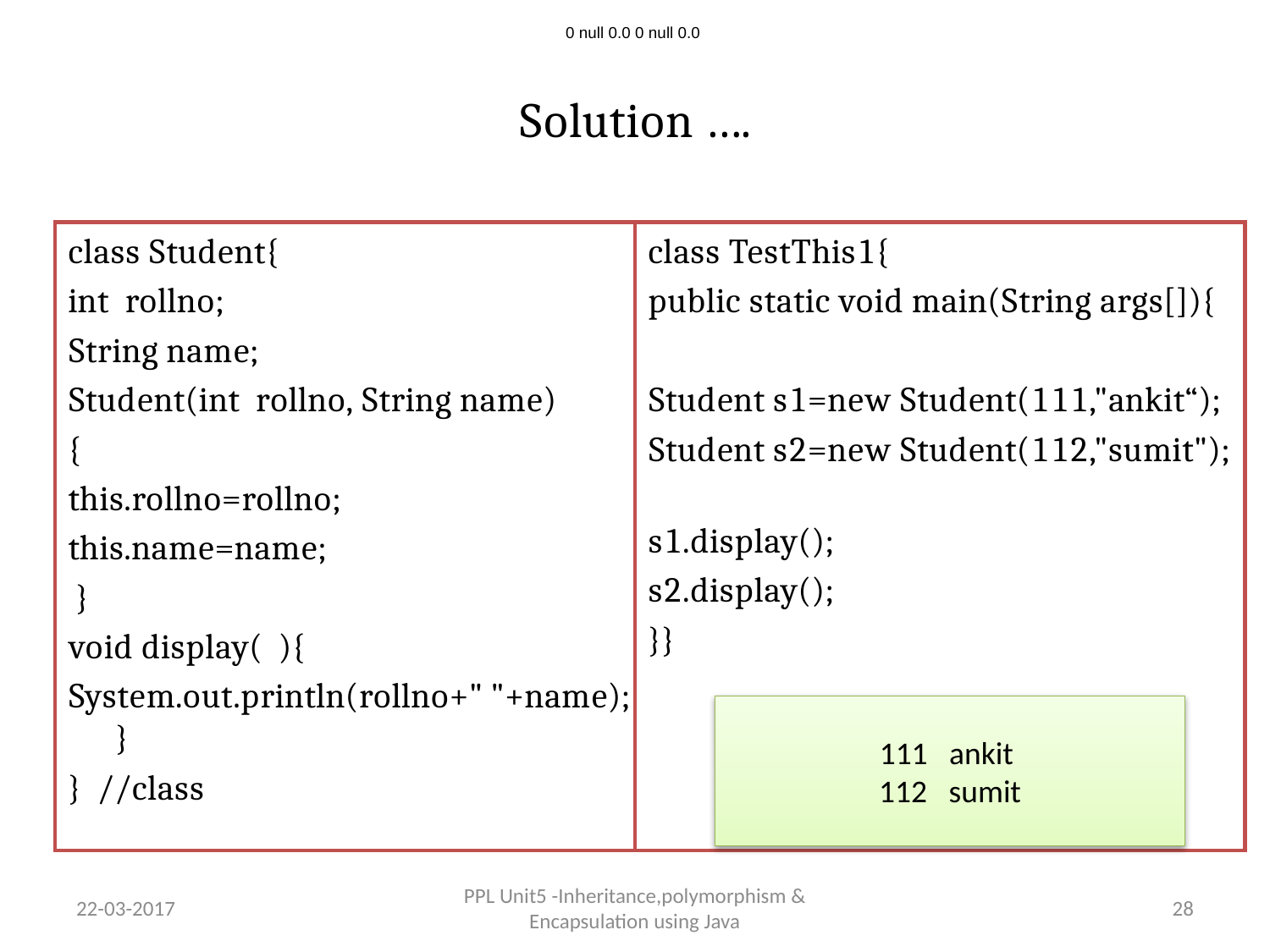

0 null 0.0 0 null 0.0
# Solution ….
class Student{
int  rollno;
String name;
Student(int  rollno, String name)
{
this.rollno=rollno;
this.name=name;
 }
void display(  ){
System.out.println(rollno+" "+name);}
}  //class

class TestThis1{
public static void main(String args[]){

Student s1=new Student(111,"ankit“);
Student s2=new Student(112,"sumit");
s1.display();
s2.display();
}}

111   ankit
 112   sumit
22-03-2017
PPL Unit5 -Inheritance,polymorphism & Encapsulation using Java
28